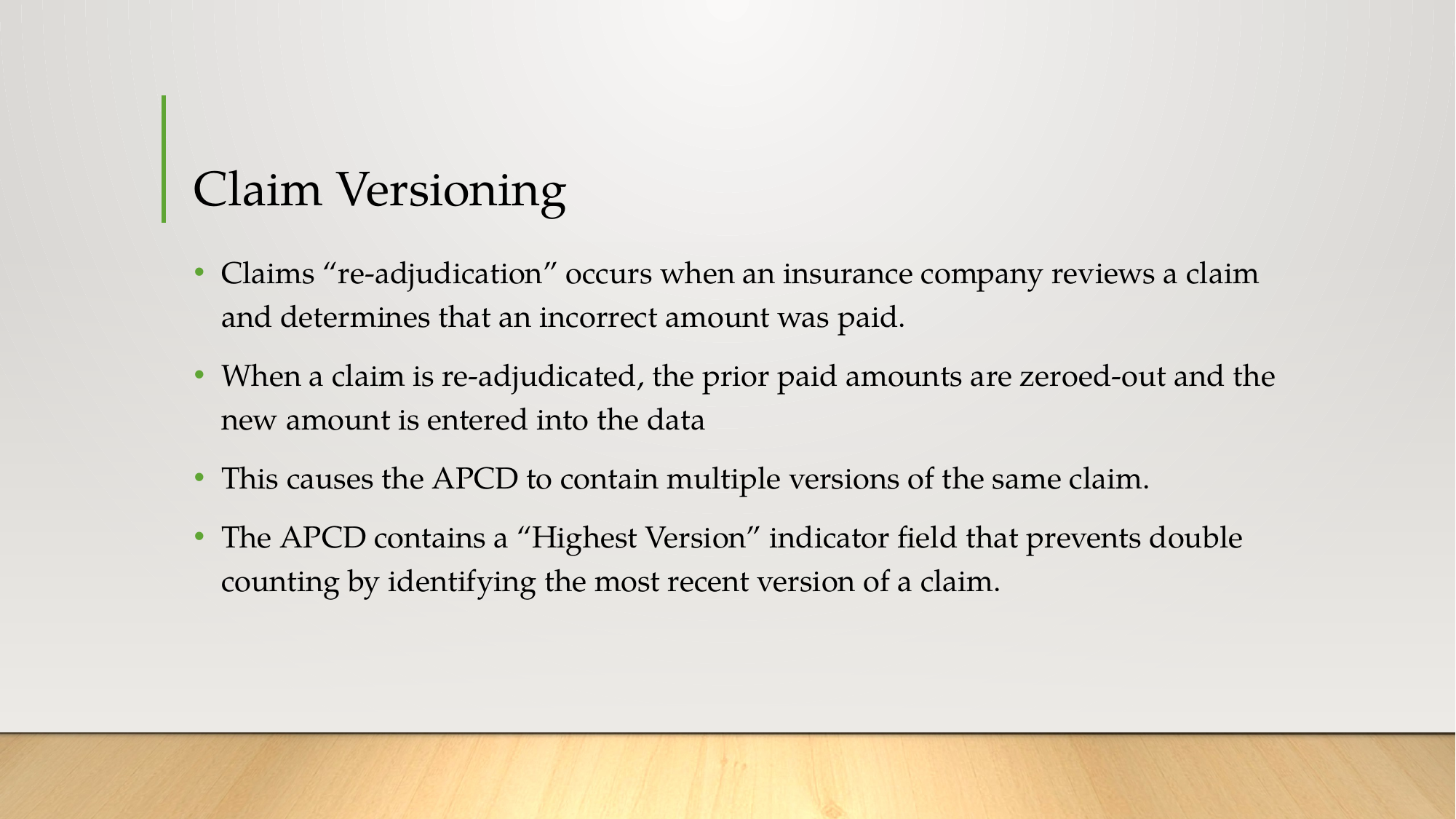

# Claim Versioning
Claims “re-adjudication” occurs when an insurance company reviews a claim and determines that an incorrect amount was paid.
When a claim is re-adjudicated, the prior paid amounts are zeroed-out and the new amount is entered into the data
This causes the APCD to contain multiple versions of the same claim.
The APCD contains a “Highest Version” indicator field that prevents double counting by identifying the most recent version of a claim.